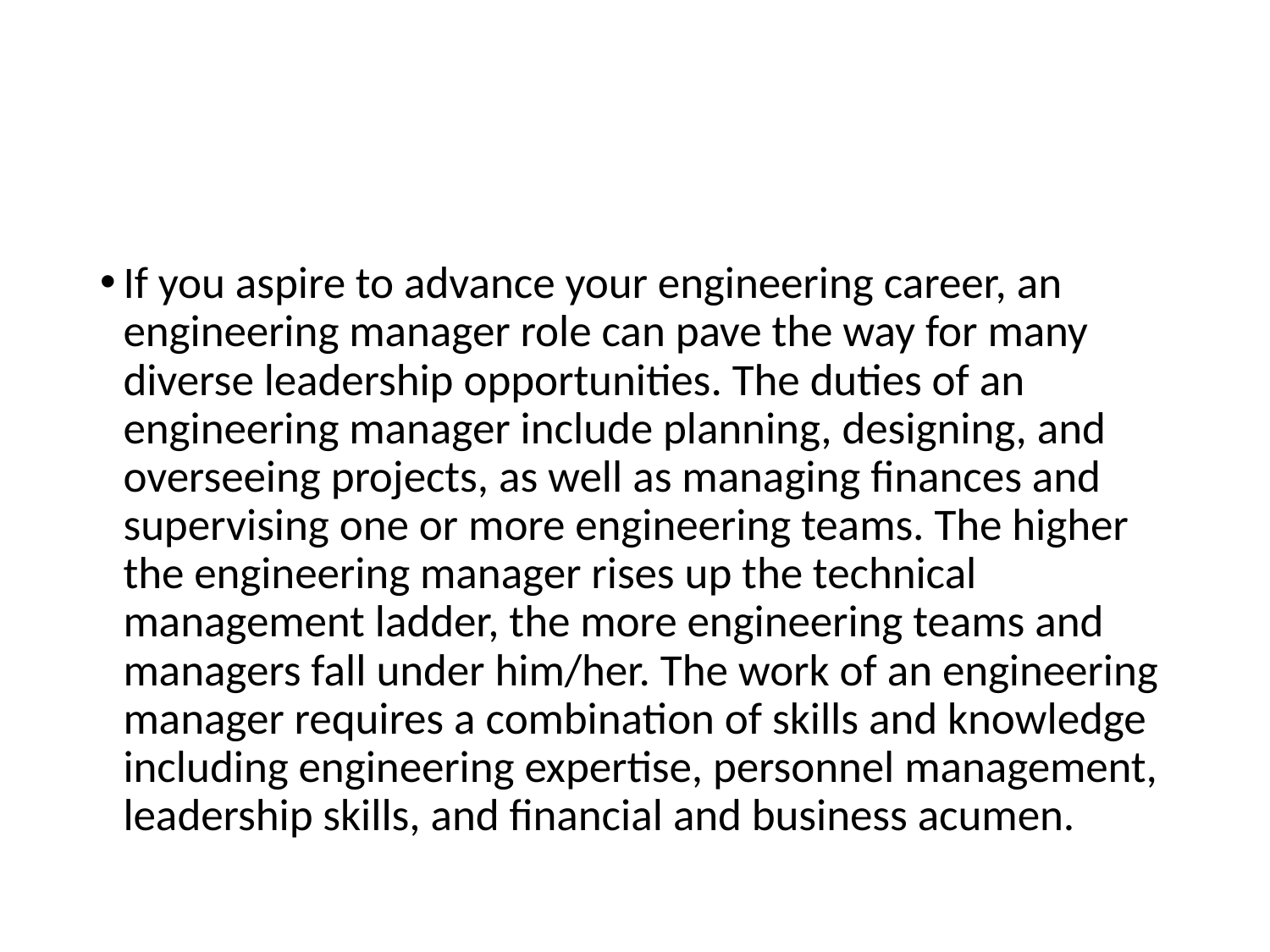

#
If you aspire to advance your engineering career, an engineering manager role can pave the way for many diverse leadership opportunities. The duties of an engineering manager include planning, designing, and overseeing projects, as well as managing finances and supervising one or more engineering teams. The higher the engineering manager rises up the technical management ladder, the more engineering teams and managers fall under him/her. The work of an engineering manager requires a combination of skills and knowledge including engineering expertise, personnel management, leadership skills, and financial and business acumen.